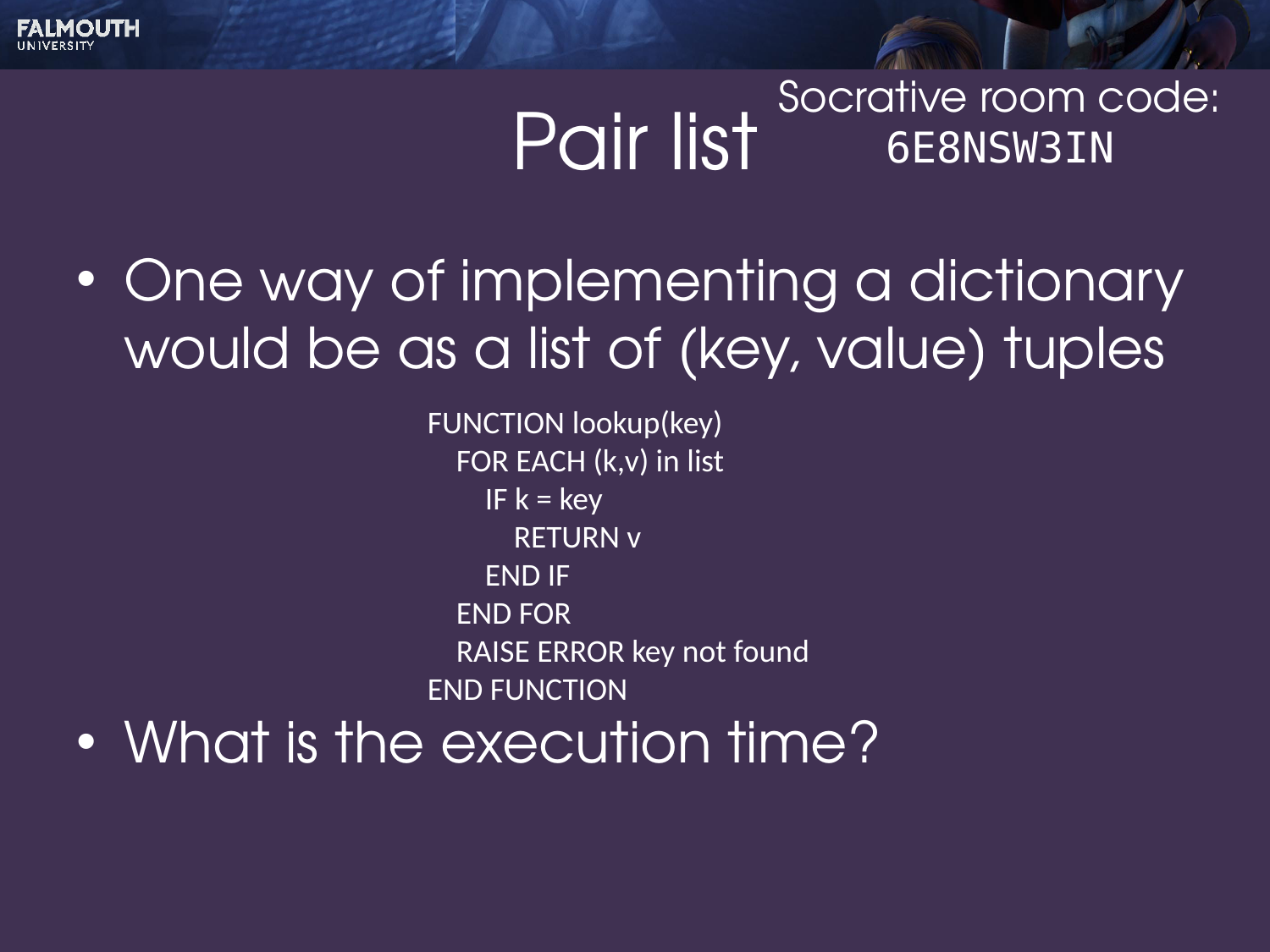

# Pair list
Socrative room code: 6E8NSW3IN
One way of implementing a dictionary would be as a list of (key, value) tuples

What is the execution time?
FUNCTION lookup(key)
    FOR EACH (k,v) in list
        IF k = key
            RETURN v
        END IF
    END FOR
    RAISE ERROR key not found
END FUNCTION